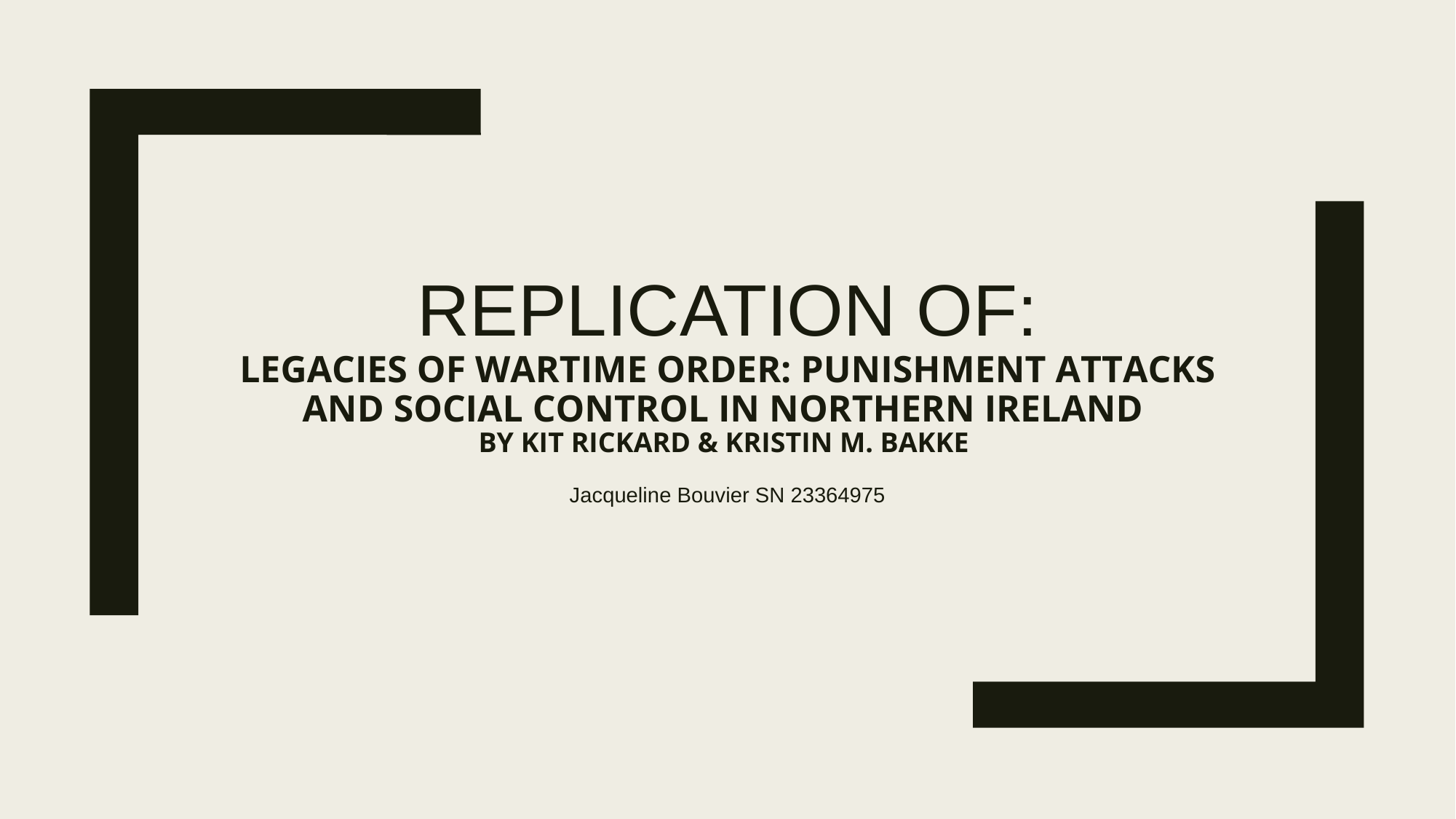

# Replication of: Legacies of Wartime Order: Punishment Attacks and Social Control in Northern Ireland by Kit Rickard & Kristin M. Bakke
Jacqueline Bouvier SN 23364975